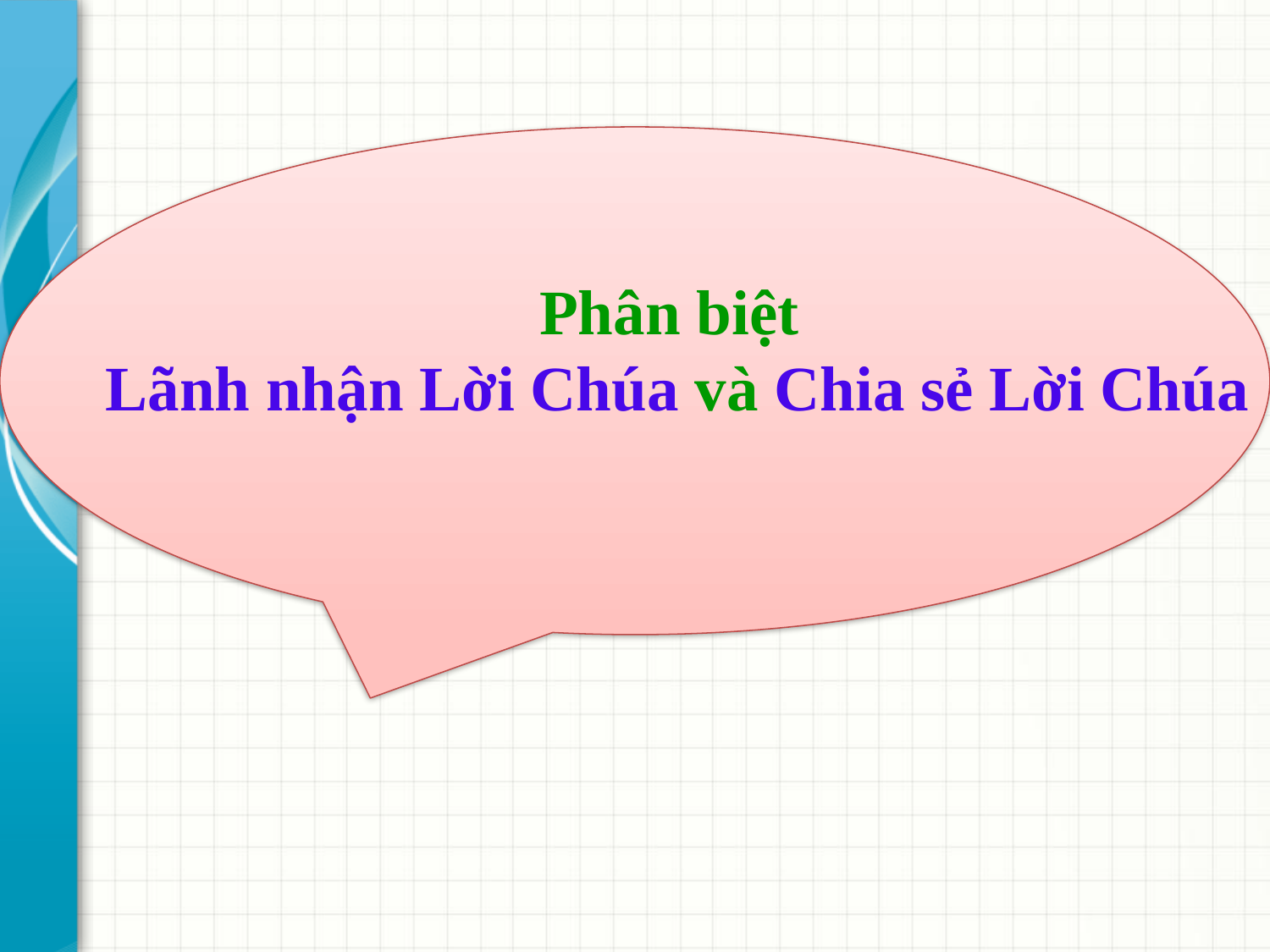

Phân biệt
Lãnh nhận Lời Chúa và Chia sẻ Lời Chúa